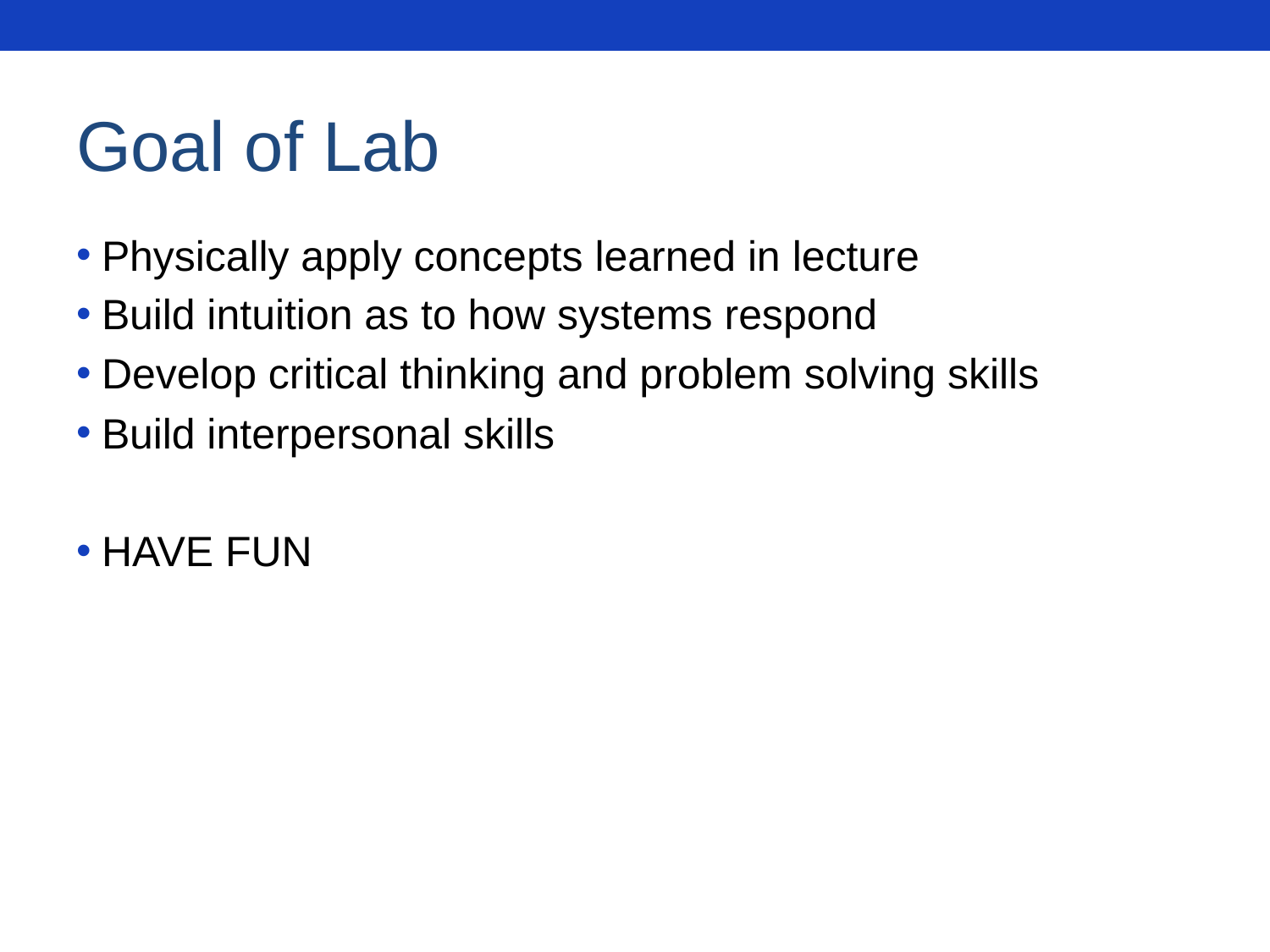

# Goal of Lab
Physically apply concepts learned in lecture
Build intuition as to how systems respond
Develop critical thinking and problem solving skills
Build interpersonal skills

HAVE FUN